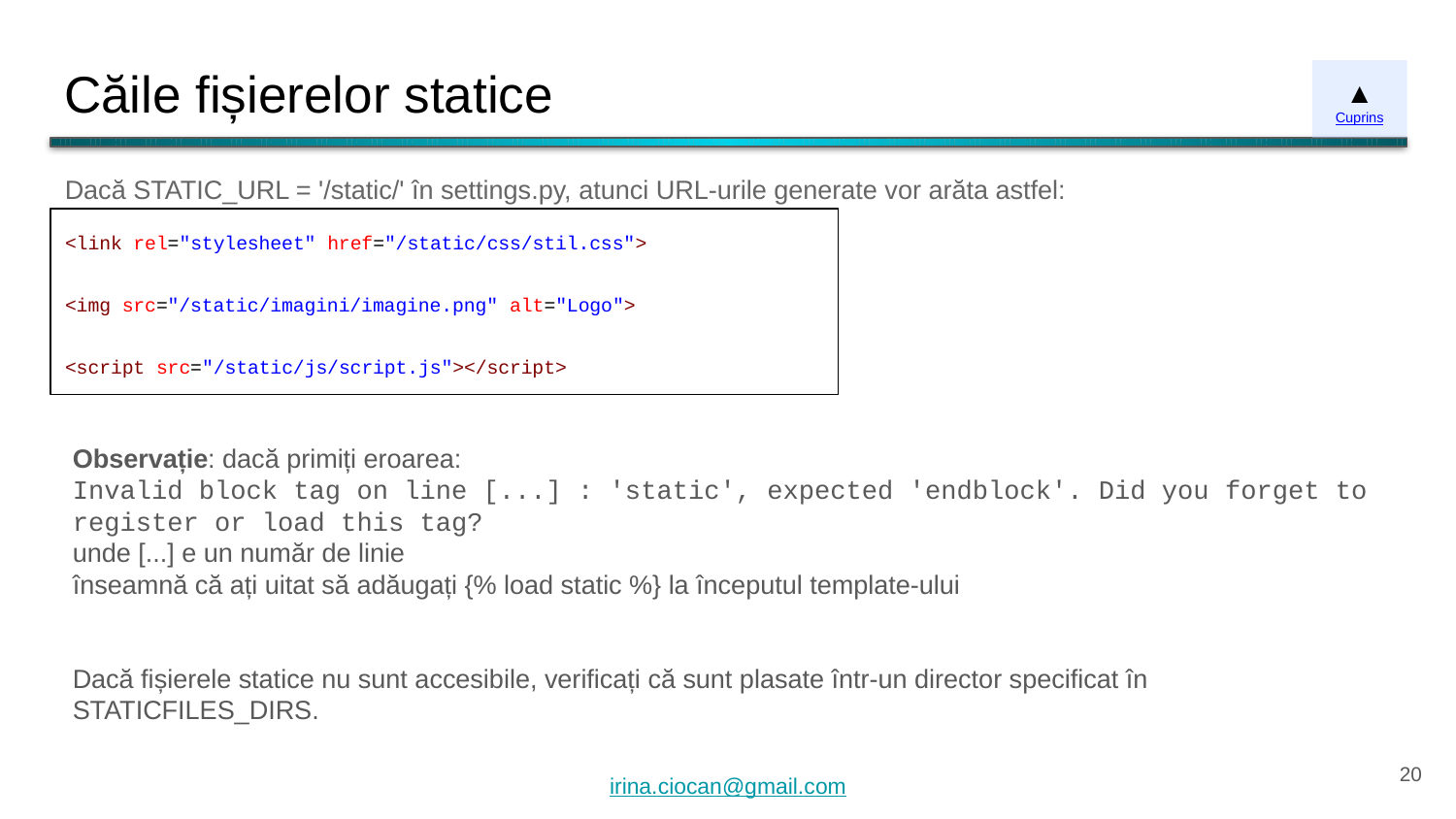

# Căile fișierelor statice
▲
Cuprins

Dacă STATIC_URL = '/static/' în settings.py, atunci URL-urile generate vor arăta astfel:
<link rel="stylesheet" href="/static/css/stil.css">

<img src="/static/imagini/imagine.png" alt="Logo">

<script src="/static/js/script.js"></script>
Observație: dacă primiți eroarea:
Invalid block tag on line [...] : 'static', expected 'endblock'. Did you forget to register or load this tag?
unde [...] e un număr de linie
înseamnă că ați uitat să adăugați {% load static %} la începutul template-ului

Dacă fișierele statice nu sunt accesibile, verificați că sunt plasate într-un director specificat în STATICFILES_DIRS.
20
irina.ciocan@gmail.com